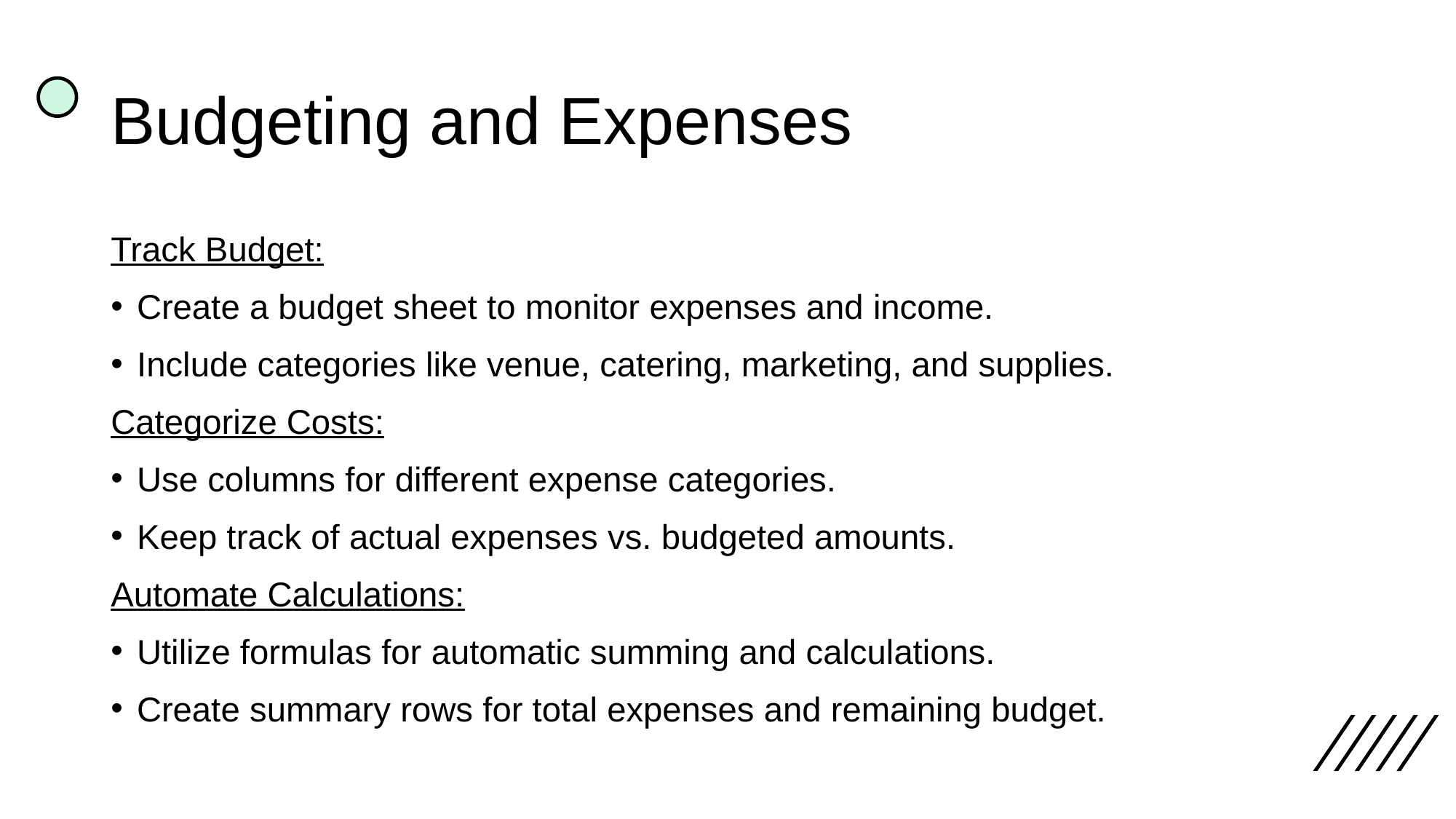

# Budgeting and Expenses
Track Budget:
Create a budget sheet to monitor expenses and income.
Include categories like venue, catering, marketing, and supplies.
Categorize Costs:
Use columns for different expense categories.
Keep track of actual expenses vs. budgeted amounts.
Automate Calculations:
Utilize formulas for automatic summing and calculations.
Create summary rows for total expenses and remaining budget.